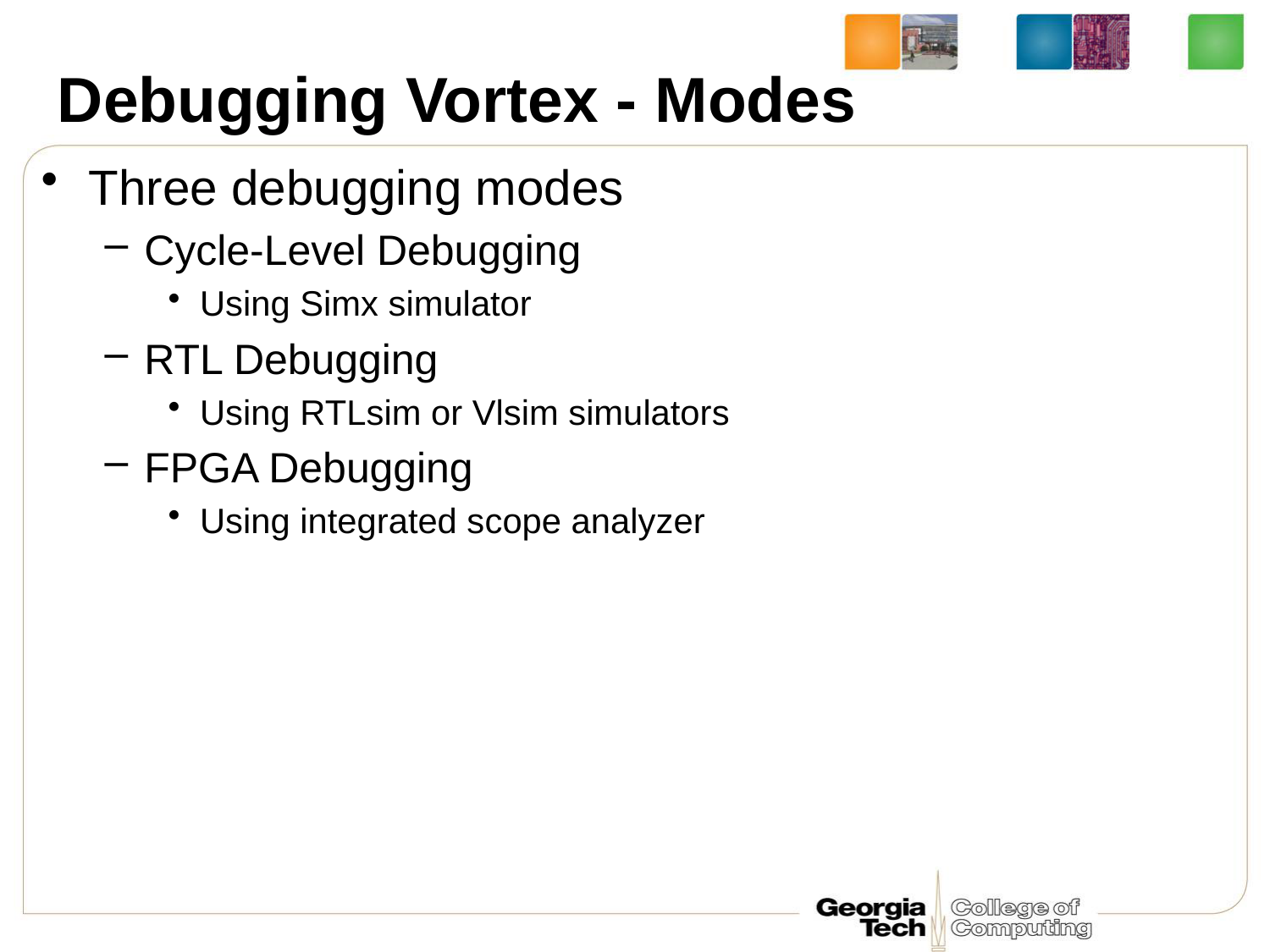

# Debugging Vortex - Modes
Three debugging modes
Cycle-Level Debugging
Using Simx simulator
RTL Debugging
Using RTLsim or Vlsim simulators
FPGA Debugging
Using integrated scope analyzer